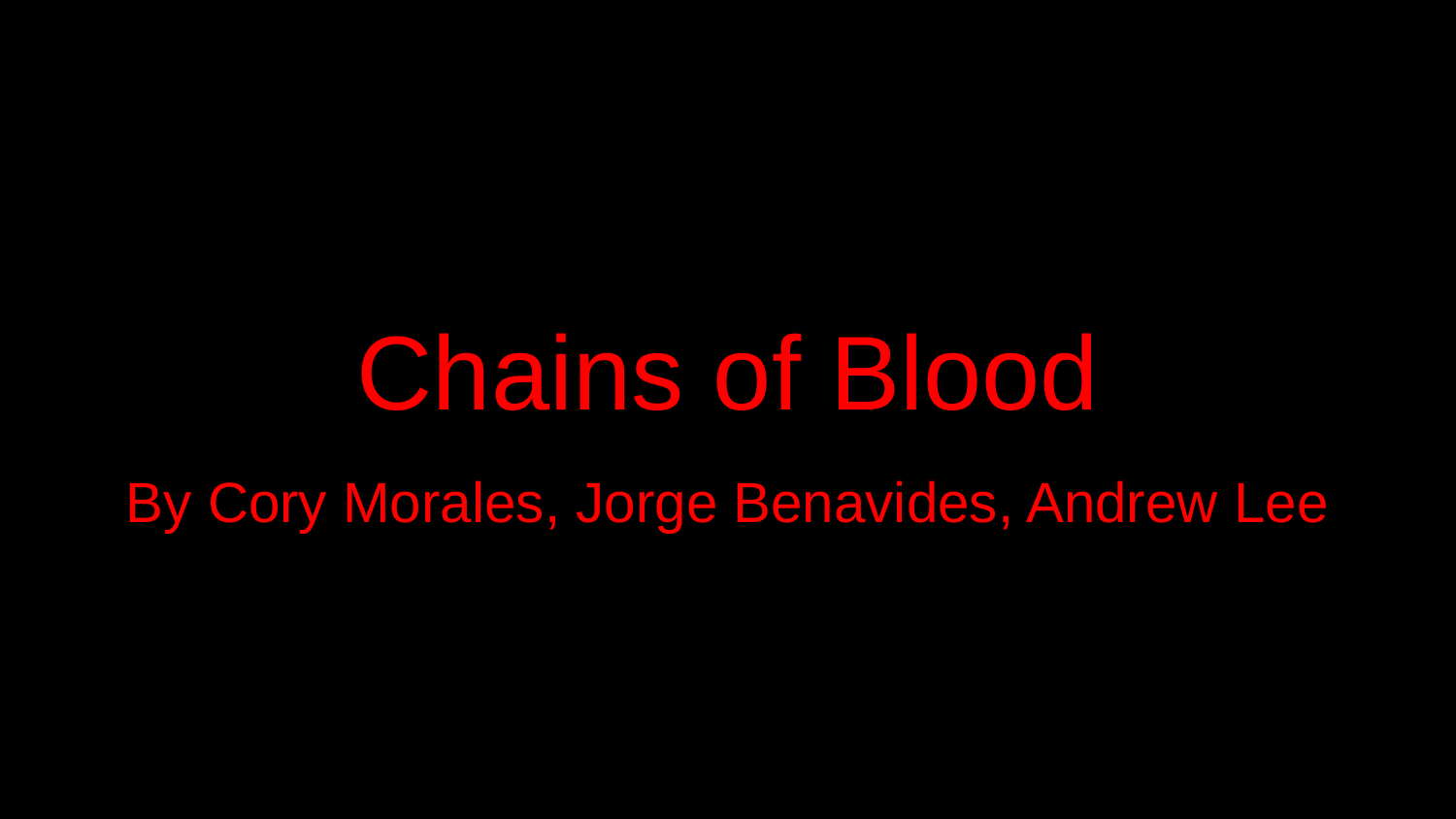

# Chains of Blood
By Cory Morales, Jorge Benavides, Andrew Lee